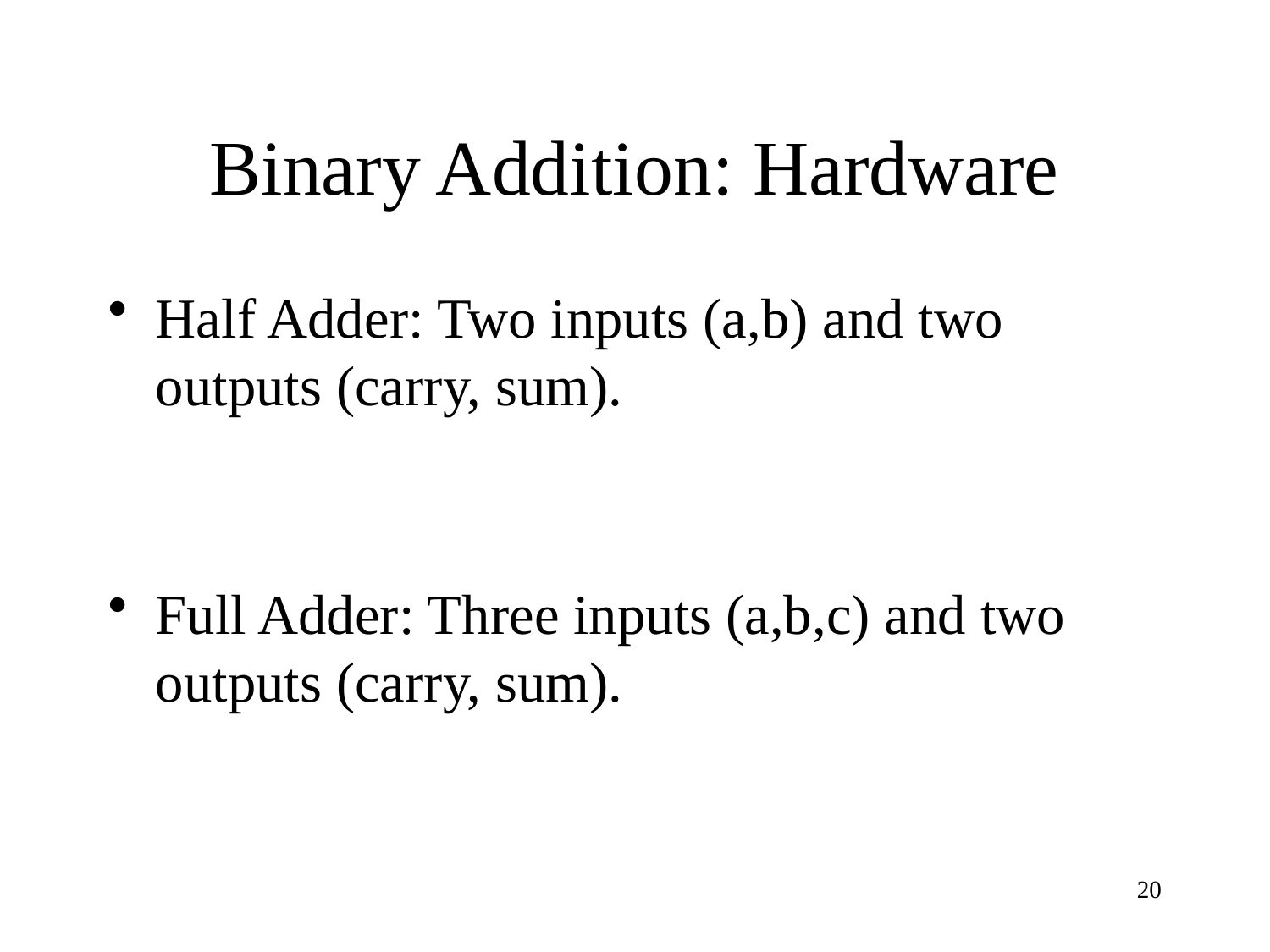

# Binary Addition: Hardware
Half Adder: Two inputs (a,b) and two outputs (carry, sum).
Full Adder: Three inputs (a,b,c) and two outputs (carry, sum).
20